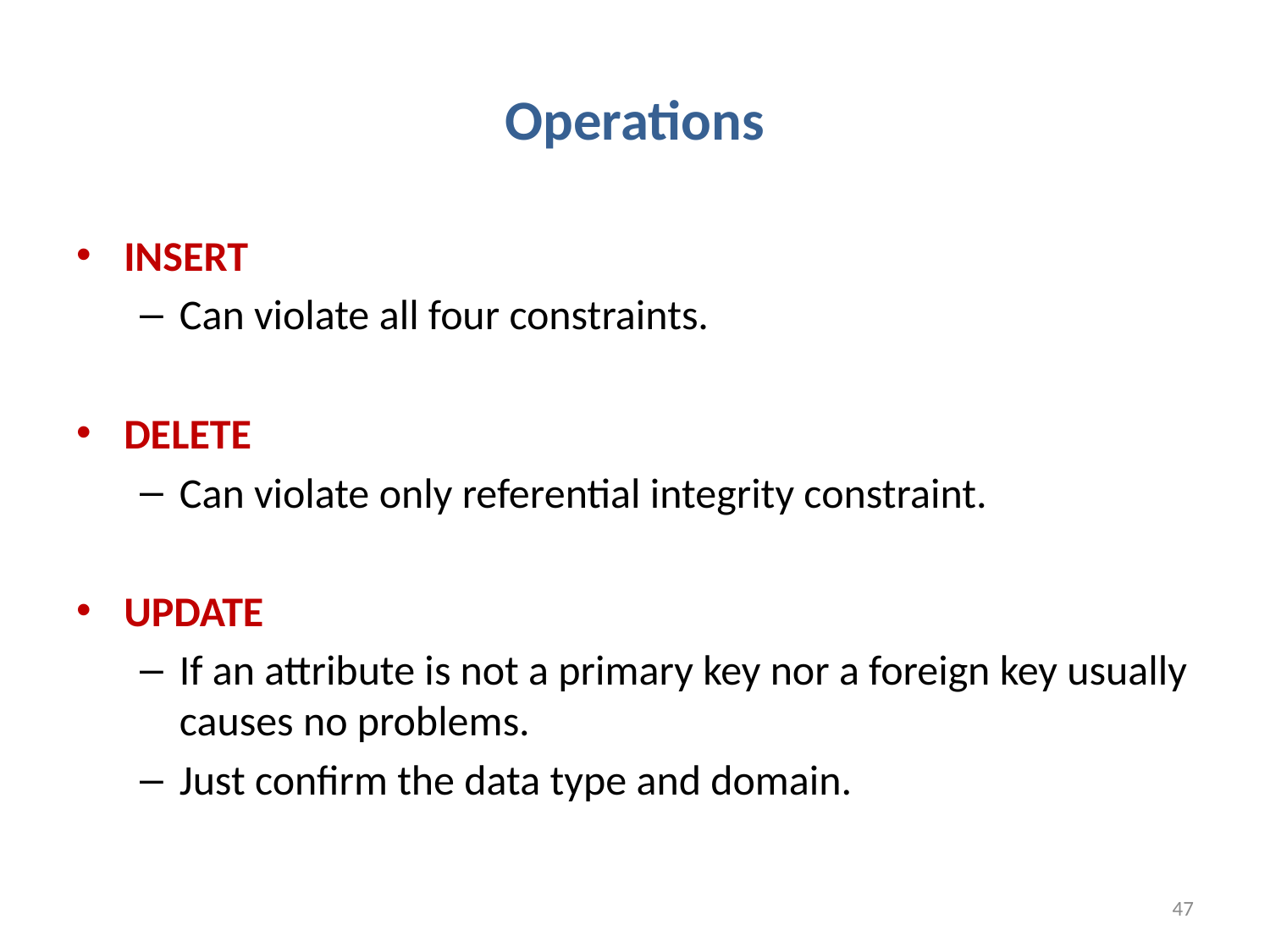

# Operations
INSERT
Can violate all four constraints.

DELETE
Can violate only referential integrity constraint.

UPDATE
If an attribute is not a primary key nor a foreign key usually causes no problems.
Just confirm the data type and domain.
47